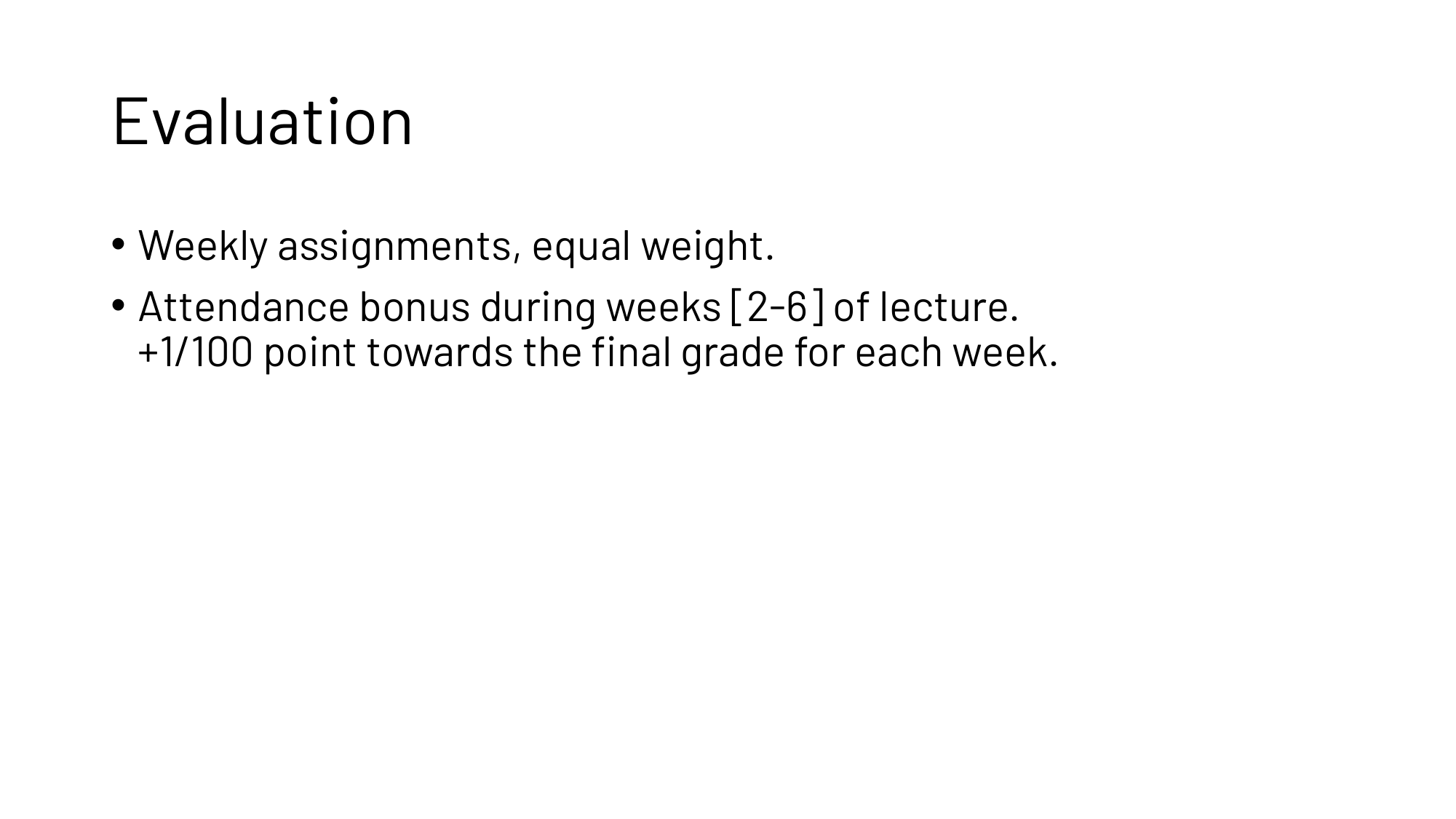

# Evaluation
Weekly assignments, equal weight.
Attendance bonus during weeks [2-6] of lecture.
+1/100 point towards the final grade for each week.